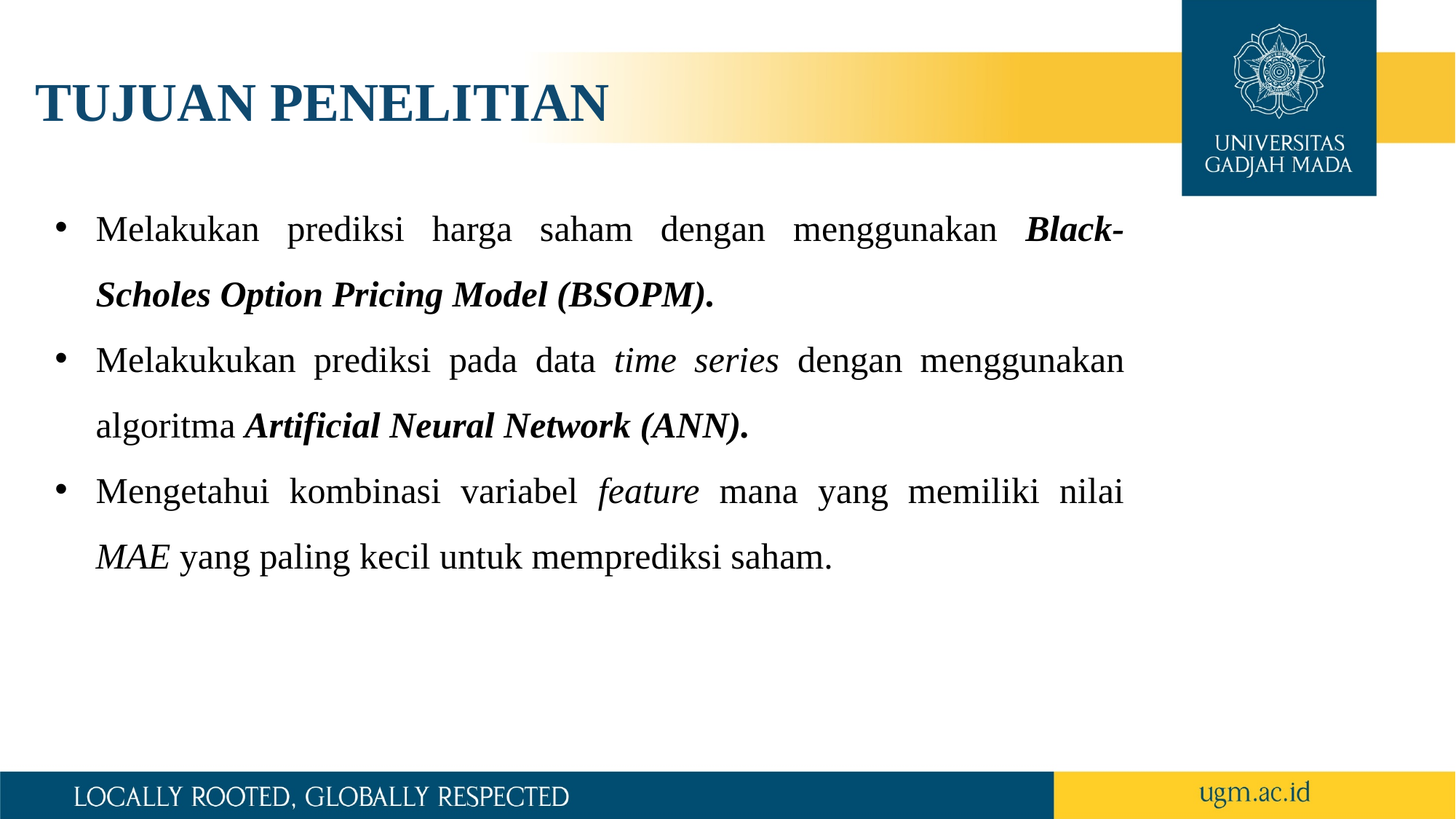

# TUJUAN PENELITIAN

Melakukan prediksi harga saham dengan menggunakan Black-Scholes Option Pricing Model (BSOPM).
Melakukukan prediksi pada data time series dengan menggunakan algoritma Artificial Neural Network (ANN).
Mengetahui kombinasi variabel feature mana yang memiliki nilai MAE yang paling kecil untuk memprediksi saham.